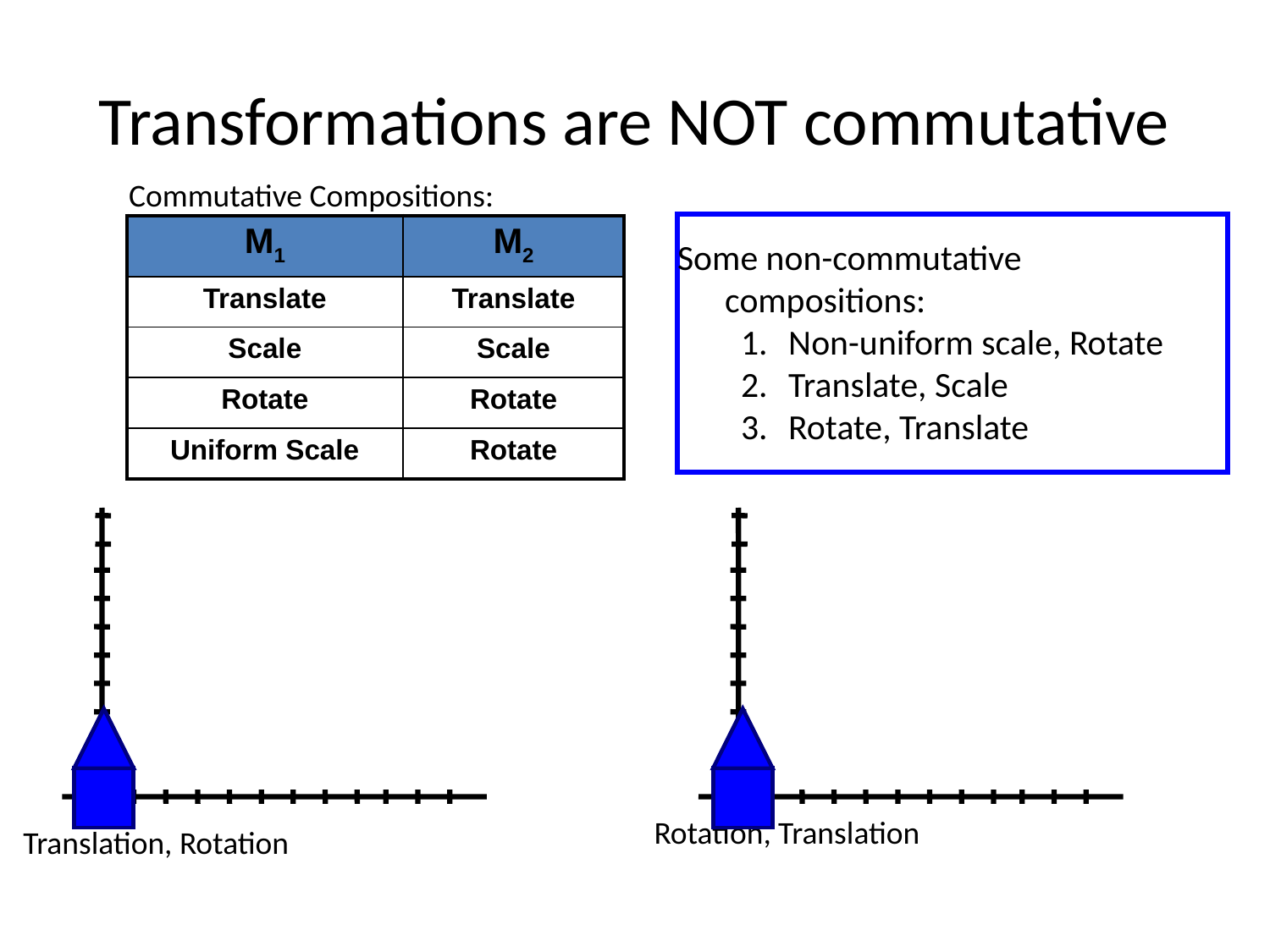

# Transformations are NOT commutative
Commutative Compositions:

Some non-commutative compositions:
Non-uniform scale, Rotate
Translate, Scale
Rotate, Translate

| M1 | M2 |
| --- | --- |
| Translate | Translate |
| Scale | Scale |
| Rotate | Rotate |
| Uniform Scale | Rotate |

Rotation, Translation
Translation, Rotation